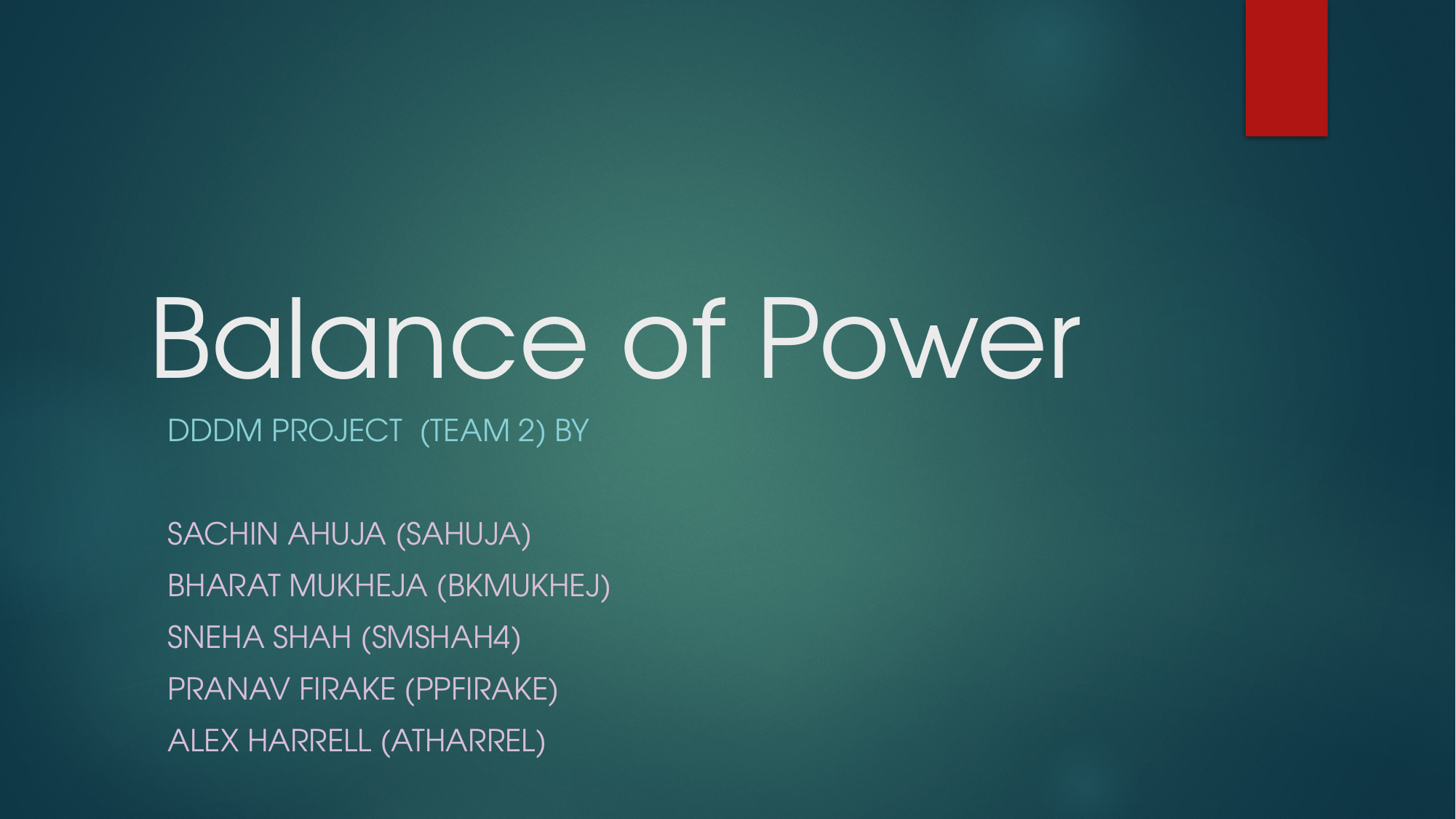

# Balance of Power
DDDM project  (TEAM 2) by

Sachin Ahuja (sahuja)
Bharat Mukheja (bkmukhej)
Sneha Shah (smshah4)
Pranav Firake (ppfirake)
Alex Harrell (atharrel)